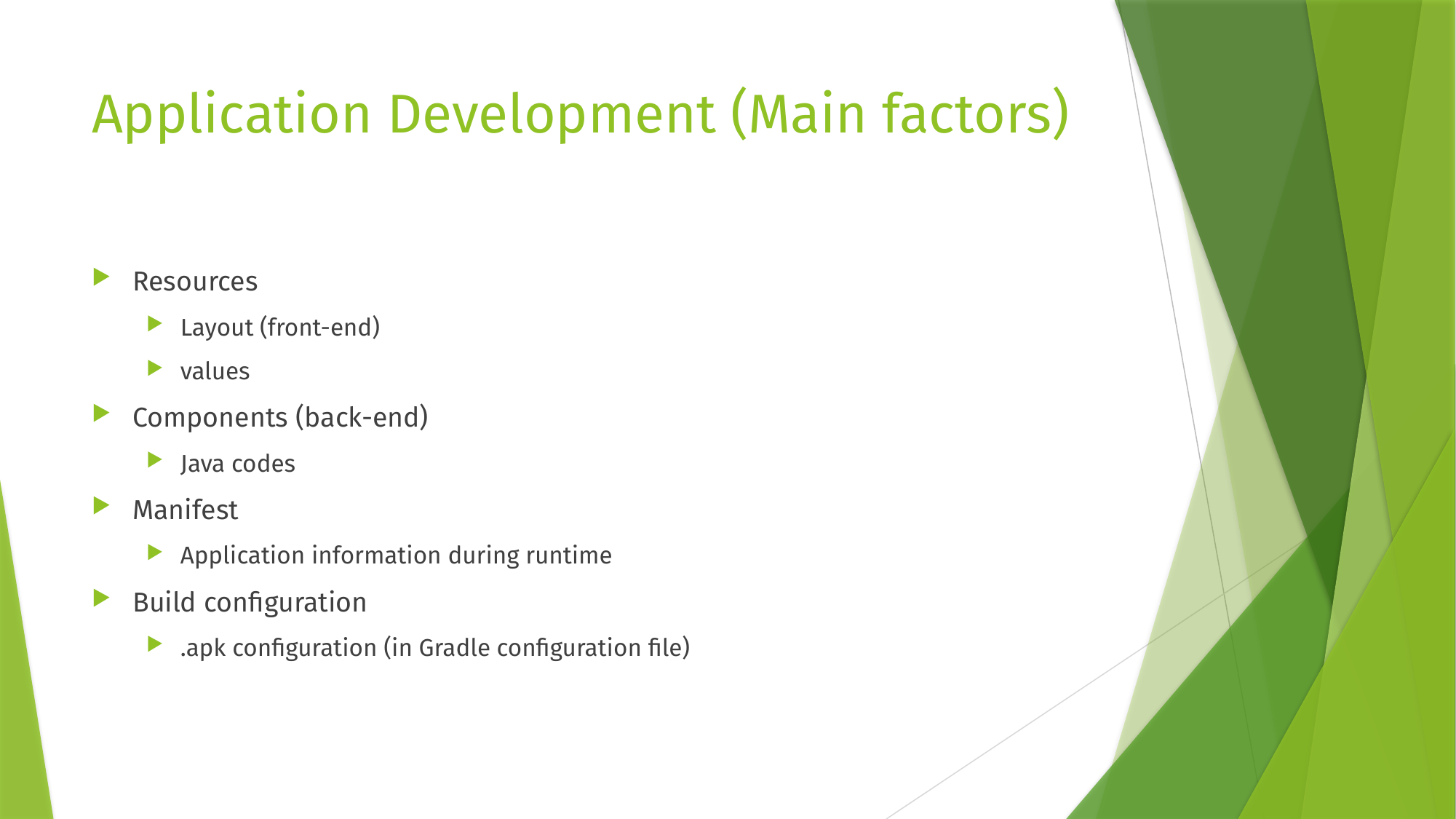

# Application Development (Main factors)
Resources
Layout (front-end)
values
Components (back-end)
Java codes
Manifest
Application information during runtime
Build configuration
.apk configuration (in Gradle configuration file)